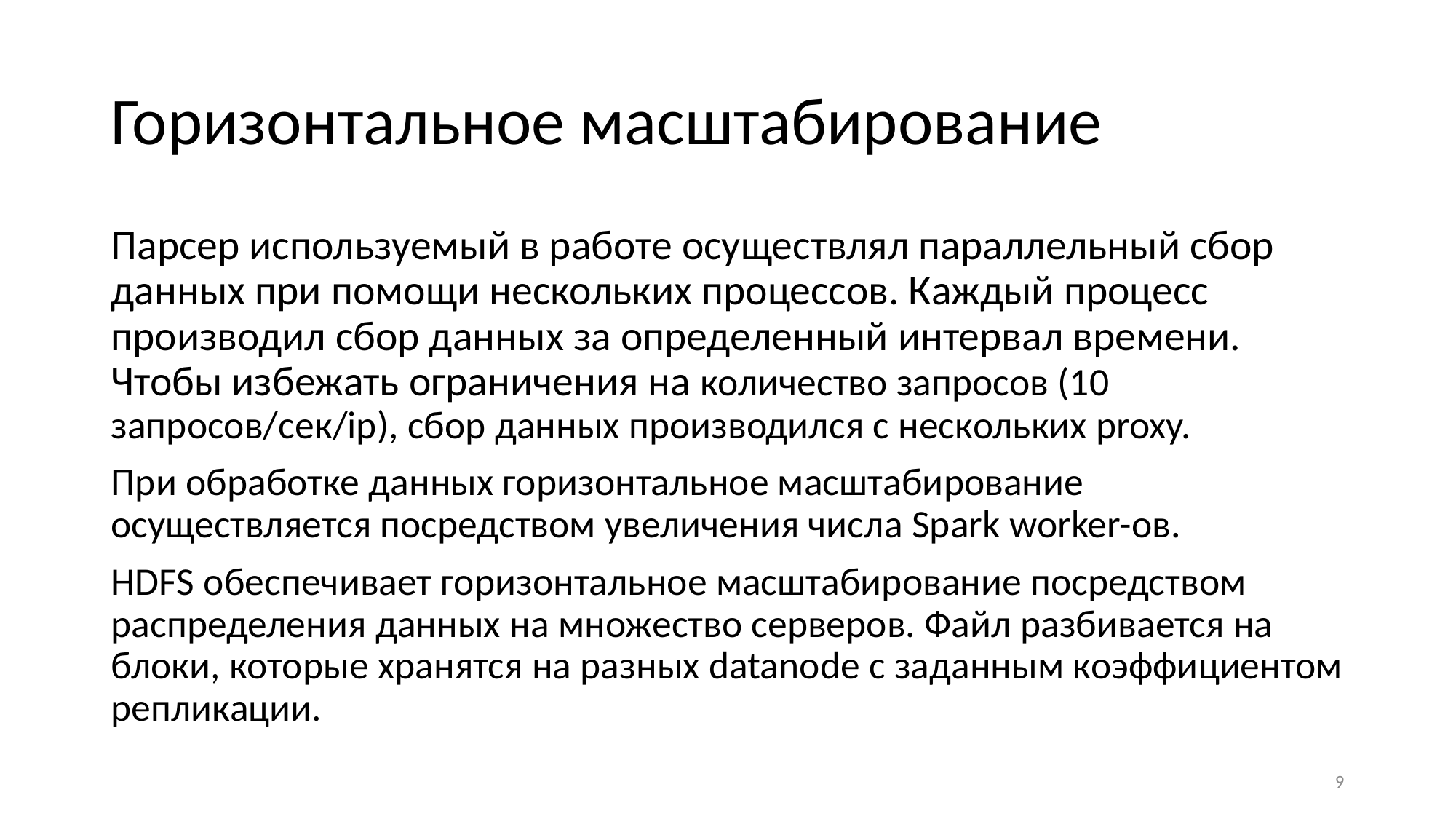

# Горизонтальное масштабирование
Парсер используемый в работе осуществлял параллельный сбор данных при помощи нескольких процессов. Каждый процесс производил сбор данных за определенный интервал времени. Чтобы избежать ограничения на количество запросов (10 запросов/сек/ip), сбор данных производился с нескольких proxy.
При обработке данных горизонтальное масштабирование осуществляется посредством увеличения числа Spark worker-ов.
HDFS обеспечивает горизонтальное масштабирование посредством распределения данных на множество серверов. Файл разбивается на блоки, которые хранятся на разных datanode с заданным коэффициентом репликации.
9